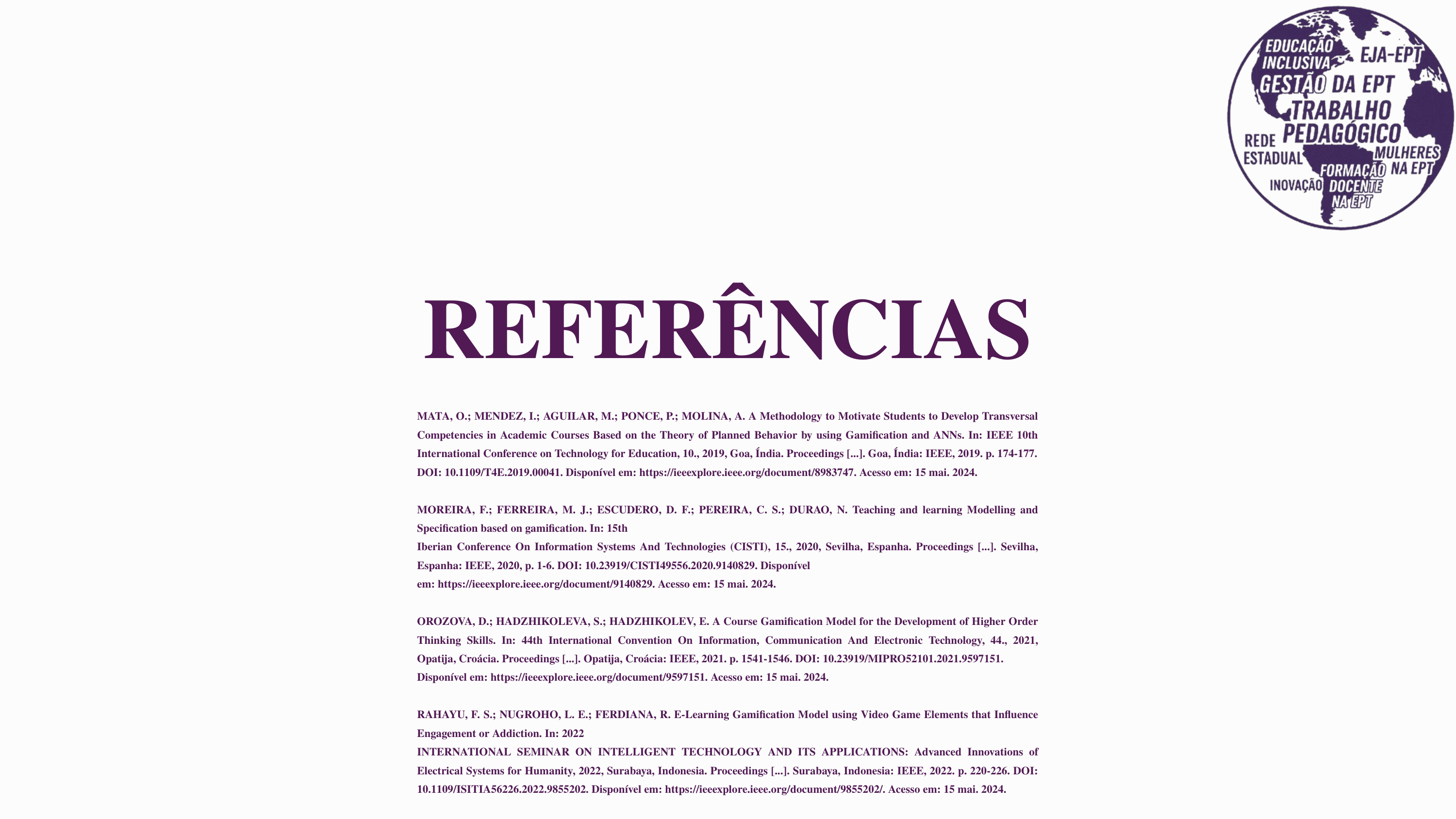

REFERÊNCIAS
MATA, O.; MENDEZ, I.; AGUILAR, M.; PONCE, P.; MOLINA, A. A Methodology to Motivate Students to Develop Transversal Competencies in Academic Courses Based on the Theory of Planned Behavior by using Gamification and ANNs. In: IEEE 10th International Conference on Technology for Education, 10., 2019, Goa, Índia. Proceedings [...]. Goa, Índia: IEEE, 2019. p. 174-177.
DOI: 10.1109/T4E.2019.00041. Disponível em: https://ieeexplore.ieee.org/document/8983747. Acesso em: 15 mai. 2024.

MOREIRA, F.; FERREIRA, M. J.; ESCUDERO, D. F.; PEREIRA, C. S.; DURAO, N. Teaching and learning Modelling and Specification based on gamification. In: 15th
Iberian Conference On Information Systems And Technologies (CISTI), 15., 2020, Sevilha, Espanha. Proceedings [...]. Sevilha, Espanha: IEEE, 2020, p. 1-6. DOI: 10.23919/CISTI49556.2020.9140829. Disponível
em: https://ieeexplore.ieee.org/document/9140829. Acesso em: 15 mai. 2024.

OROZOVA, D.; HADZHIKOLEVA, S.; HADZHIKOLEV, E. A Course Gamification Model for the Development of Higher Order Thinking Skills. In: 44th International Convention On Information, Communication And Electronic Technology, 44., 2021, Opatija, Croácia. Proceedings [...]. Opatija, Croácia: IEEE, 2021. p. 1541-1546. DOI: 10.23919/MIPRO52101.2021.9597151.
Disponível em: https://ieeexplore.ieee.org/document/9597151. Acesso em: 15 mai. 2024.

RAHAYU, F. S.; NUGROHO, L. E.; FERDIANA, R. E-Learning Gamification Model using Video Game Elements that Influence Engagement or Addiction. In: 2022
INTERNATIONAL SEMINAR ON INTELLIGENT TECHNOLOGY AND ITS APPLICATIONS: Advanced Innovations of Electrical Systems for Humanity, 2022, Surabaya, Indonesia. Proceedings [...]. Surabaya, Indonesia: IEEE, 2022. p. 220-226. DOI: 10.1109/ISITIA56226.2022.9855202. Disponível em: https://ieeexplore.ieee.org/document/9855202/. Acesso em: 15 mai. 2024.